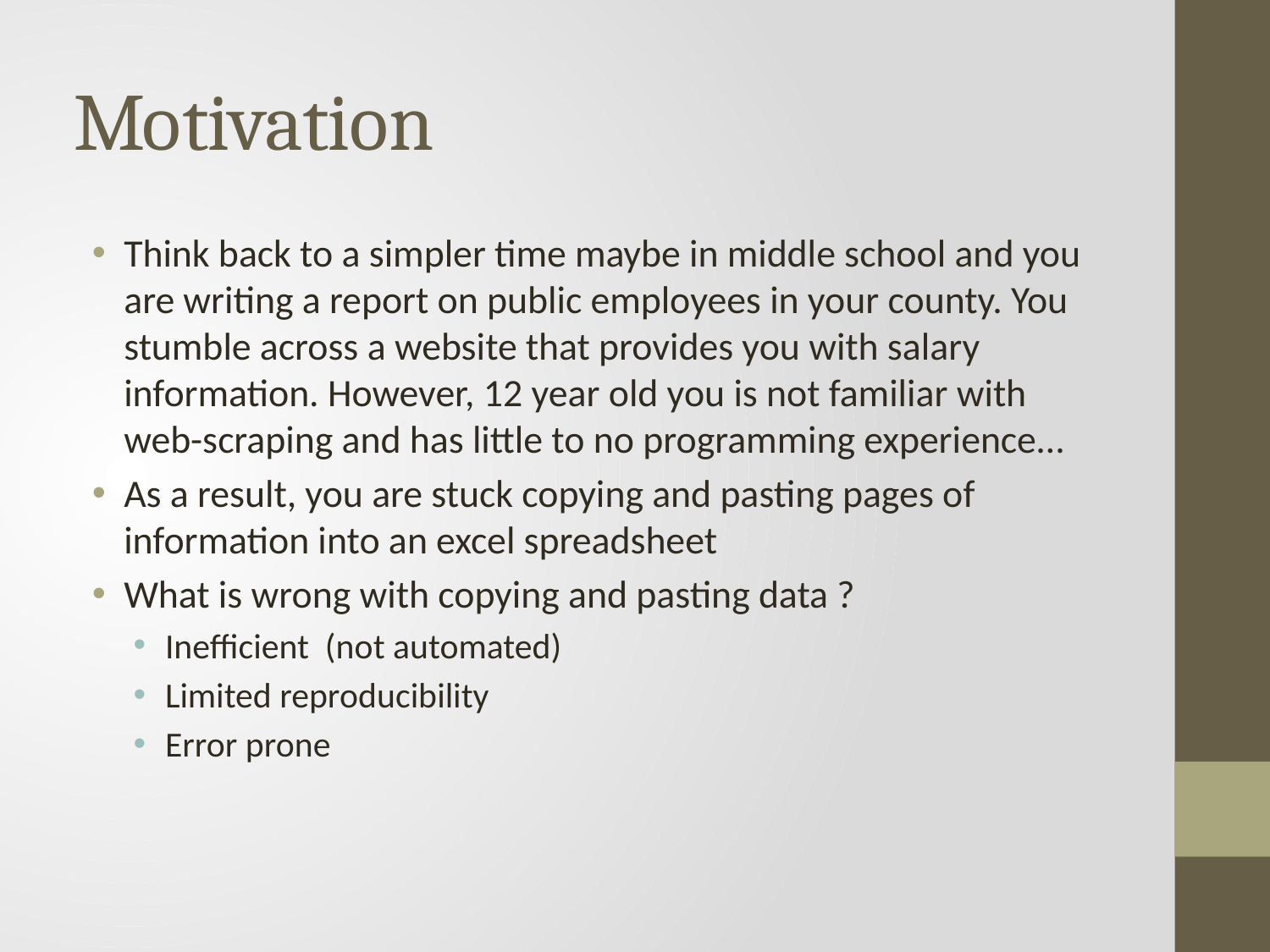

# Motivation
Think back to a simpler time maybe in middle school and you are writing a report on public employees in your county. You stumble across a website that provides you with salary information. However, 12 year old you is not familiar with web-scraping and has little to no programming experience…
As a result, you are stuck copying and pasting pages of information into an excel spreadsheet
What is wrong with copying and pasting data ?
Inefficient  (not automated)
Limited reproducibility
Error prone